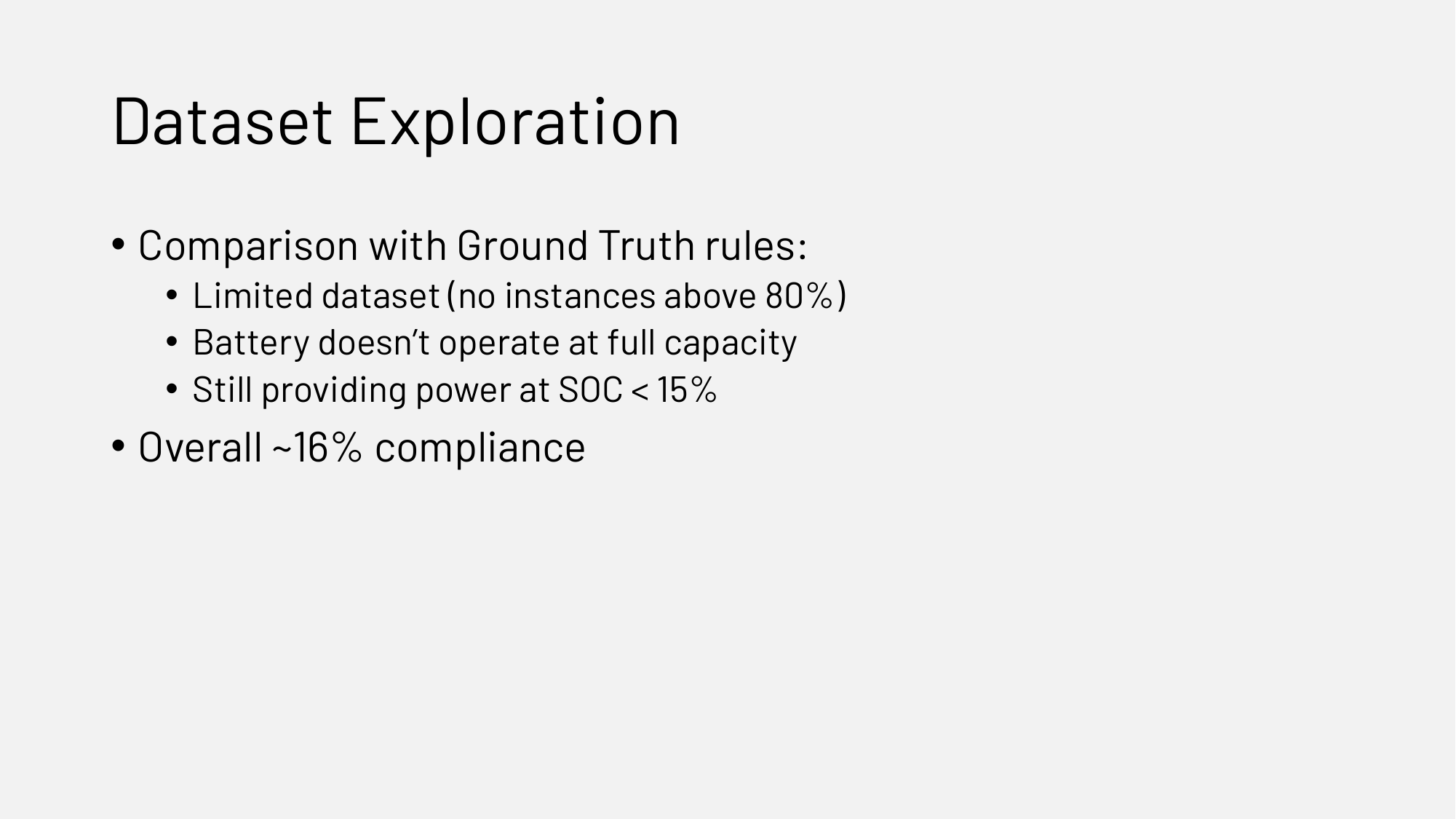

# Dataset Exploration
Comparison with Ground Truth rules:
Limited dataset (no instances above 80%)
Battery doesn’t operate at full capacity
Still providing power at SOC < 15%
Overall ~16% compliance